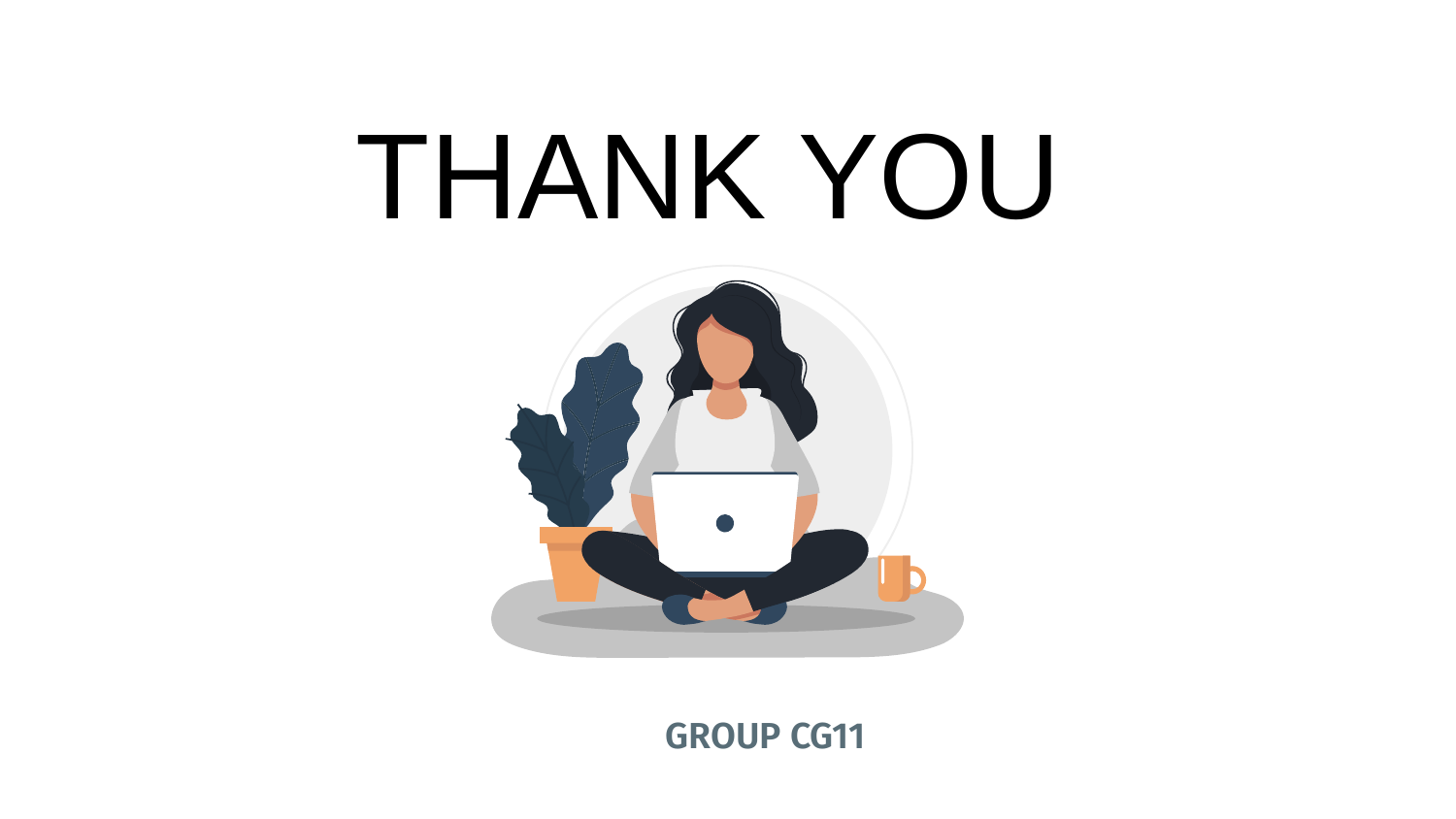

THANK YOU
Jupiter

Jupiter is the biggest planet
Saturn has several rings

Mars

Earth is the the third planet

Mercury is the smallest planet

GROUP CG11